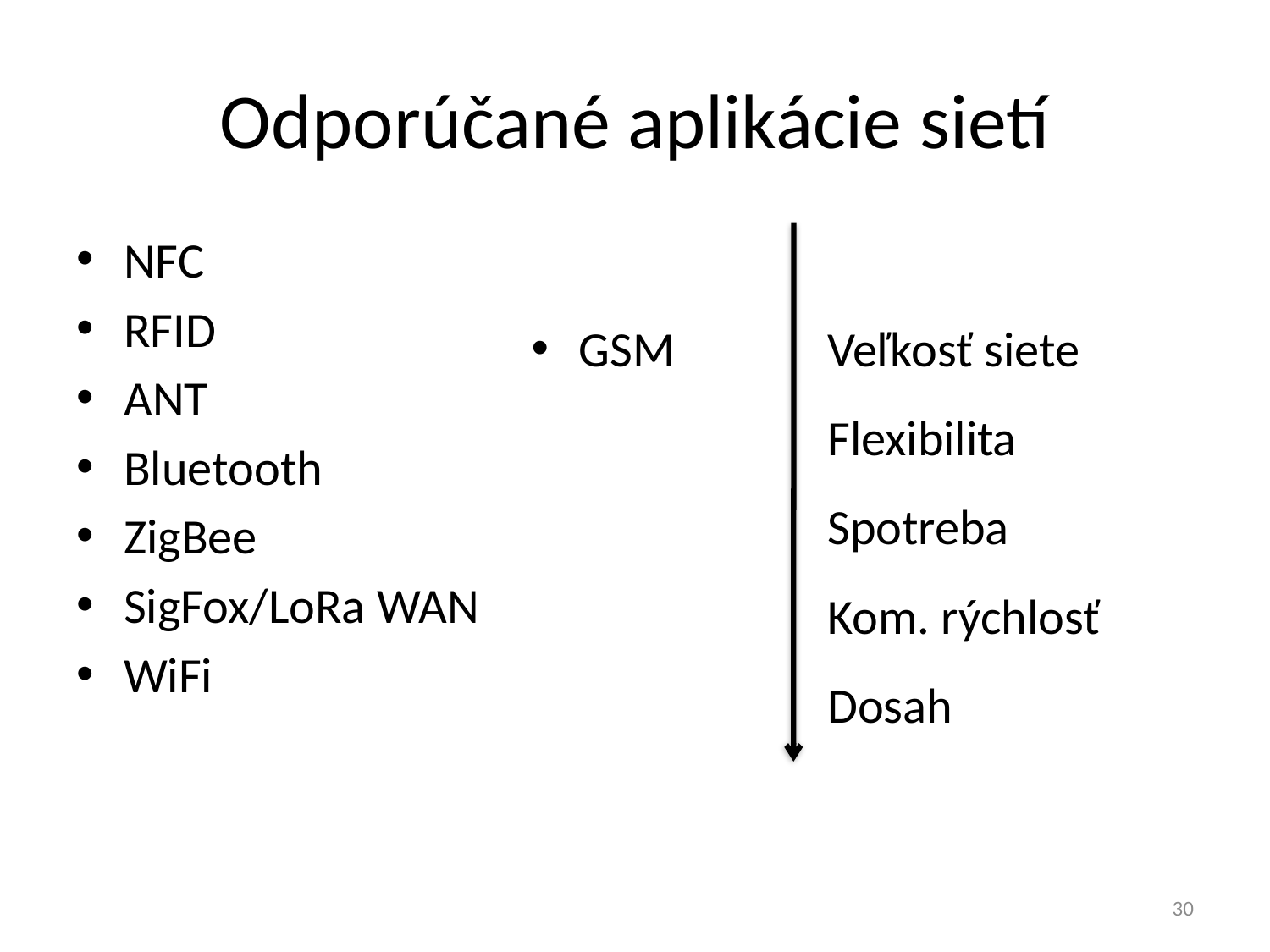

# Odporúčané aplikácie sietí
NFC
RFID
ANT
Bluetooth
ZigBee
SigFox/LoRa WAN
WiFi

GSM

Veľkosť siete
Flexibilita
Spotreba
Kom. rýchlosť
Dosah
30